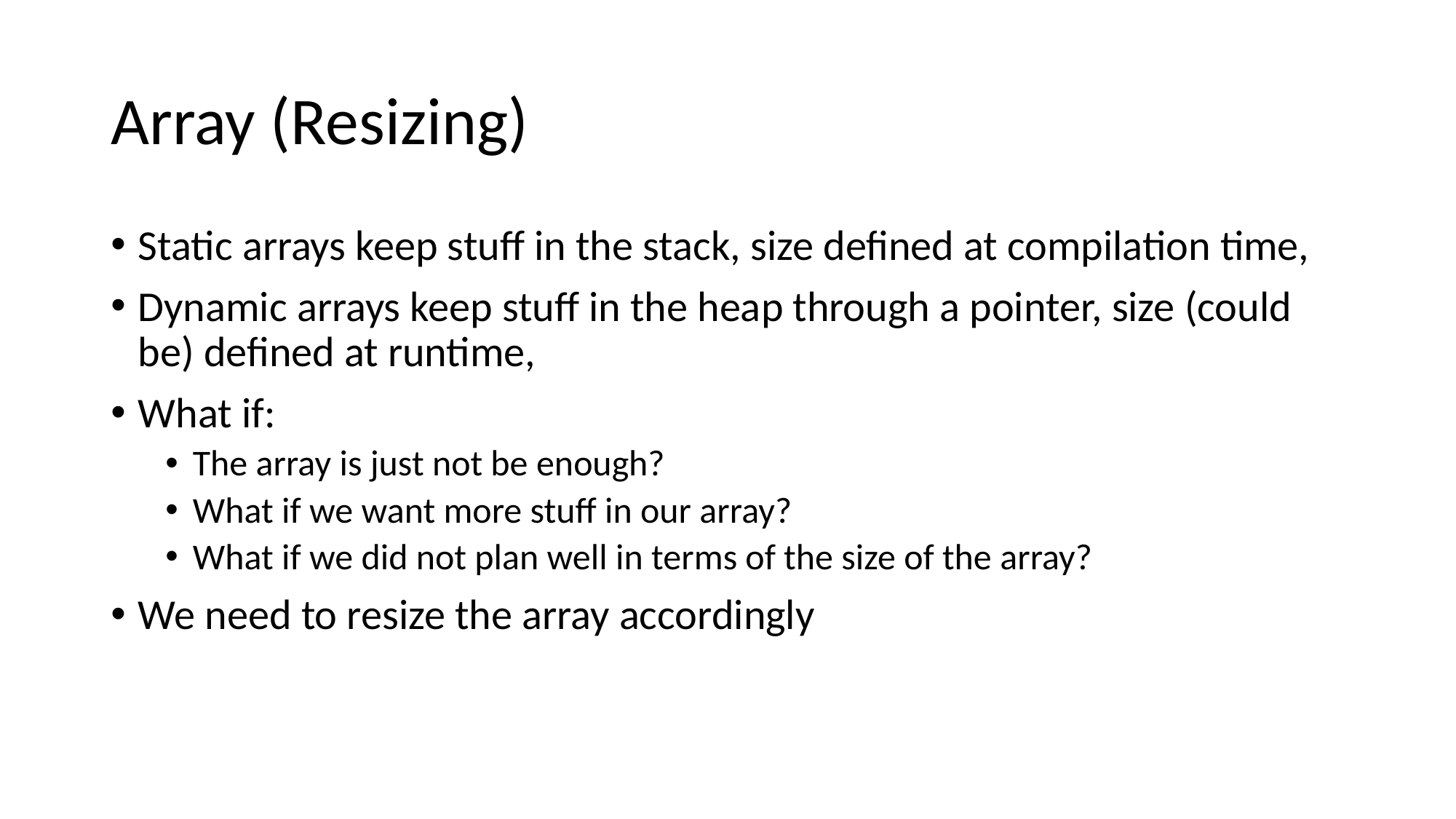

# Array (Resizing)
Static arrays keep stuff in the stack, size defined at compilation time,
Dynamic arrays keep stuff in the heap through a pointer, size (could be) defined at runtime,
What if:
The array is just not be enough?
What if we want more stuff in our array?
What if we did not plan well in terms of the size of the array?
We need to resize the array accordingly